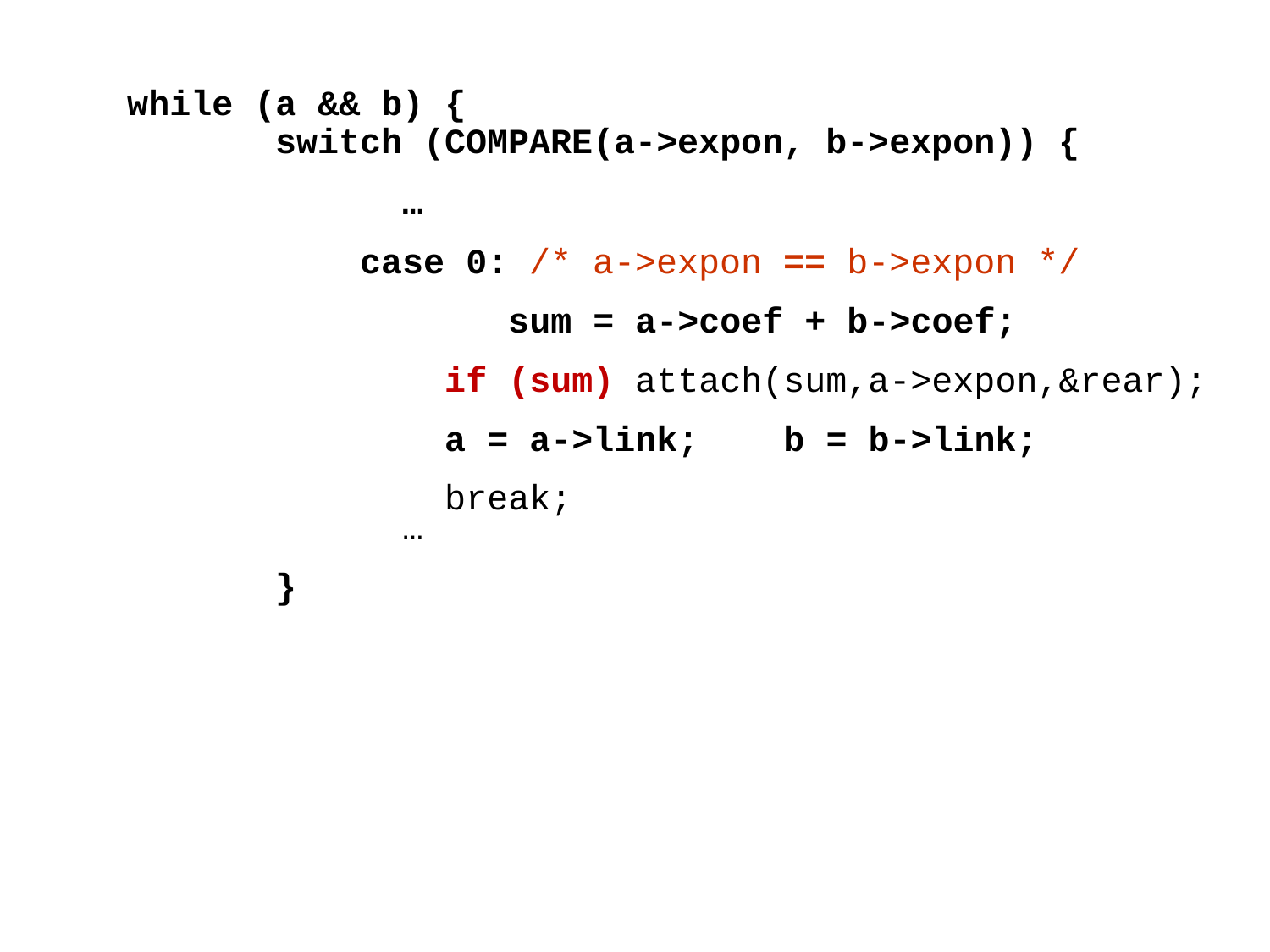

while (a && b) {
        switch (COMPARE(a->expon, b->expon)) {

		  …

            case 0: /* a->expon == b->expon */

			 sum = a->coef + b->coef;

                if (sum) attach(sum,a->expon,&rear);

                a = a->link;    b = b->link;

                break;
		  …

        }